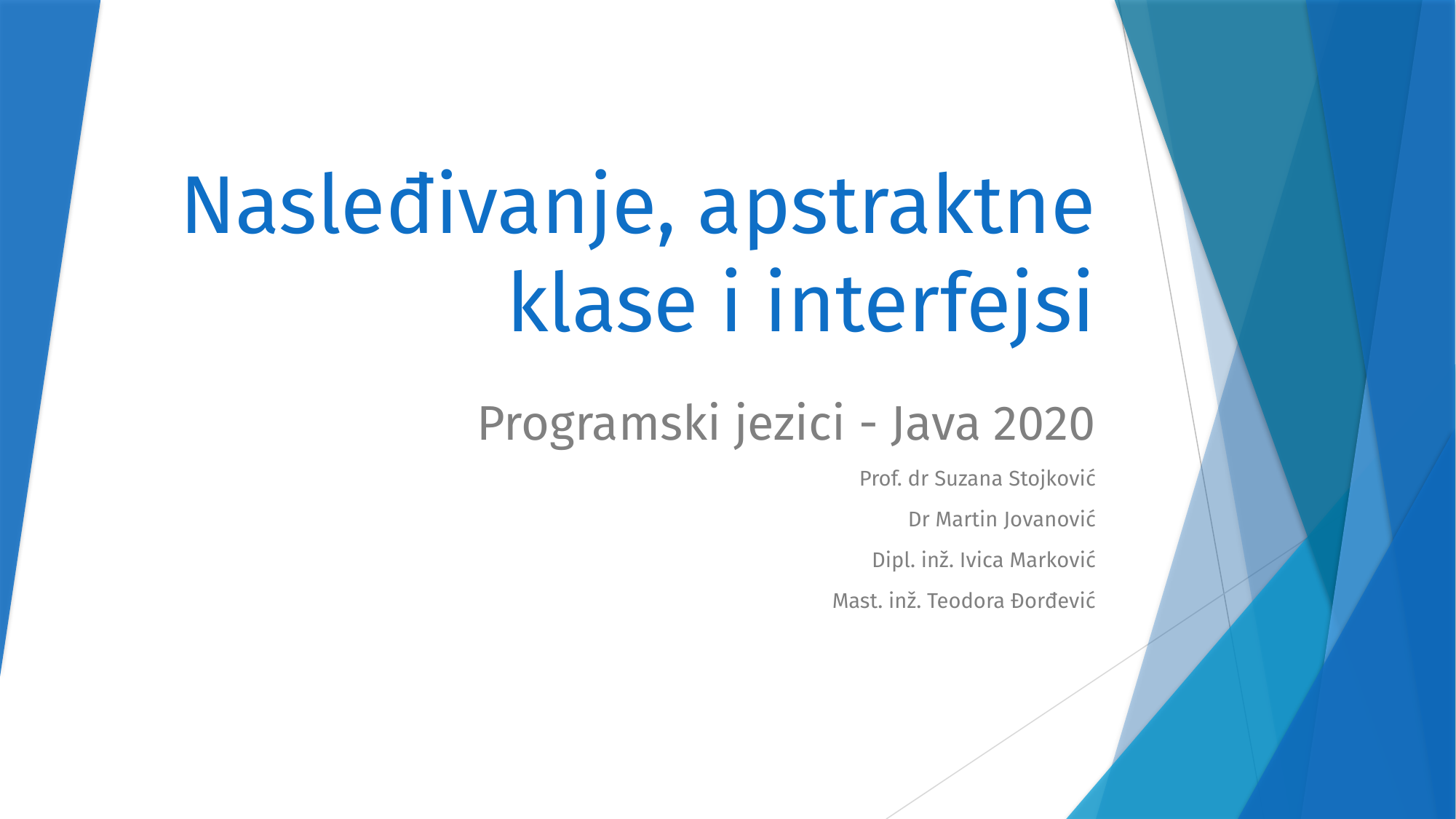

# Nasleđivanje, apstraktne klase i interfejsi
Programski jezici - Java 2020
Prof. dr Suzana Stojković
Dr Martin Jovanović
Dipl. inž. Ivica Marković
Mast. inž. Teodora Đorđević